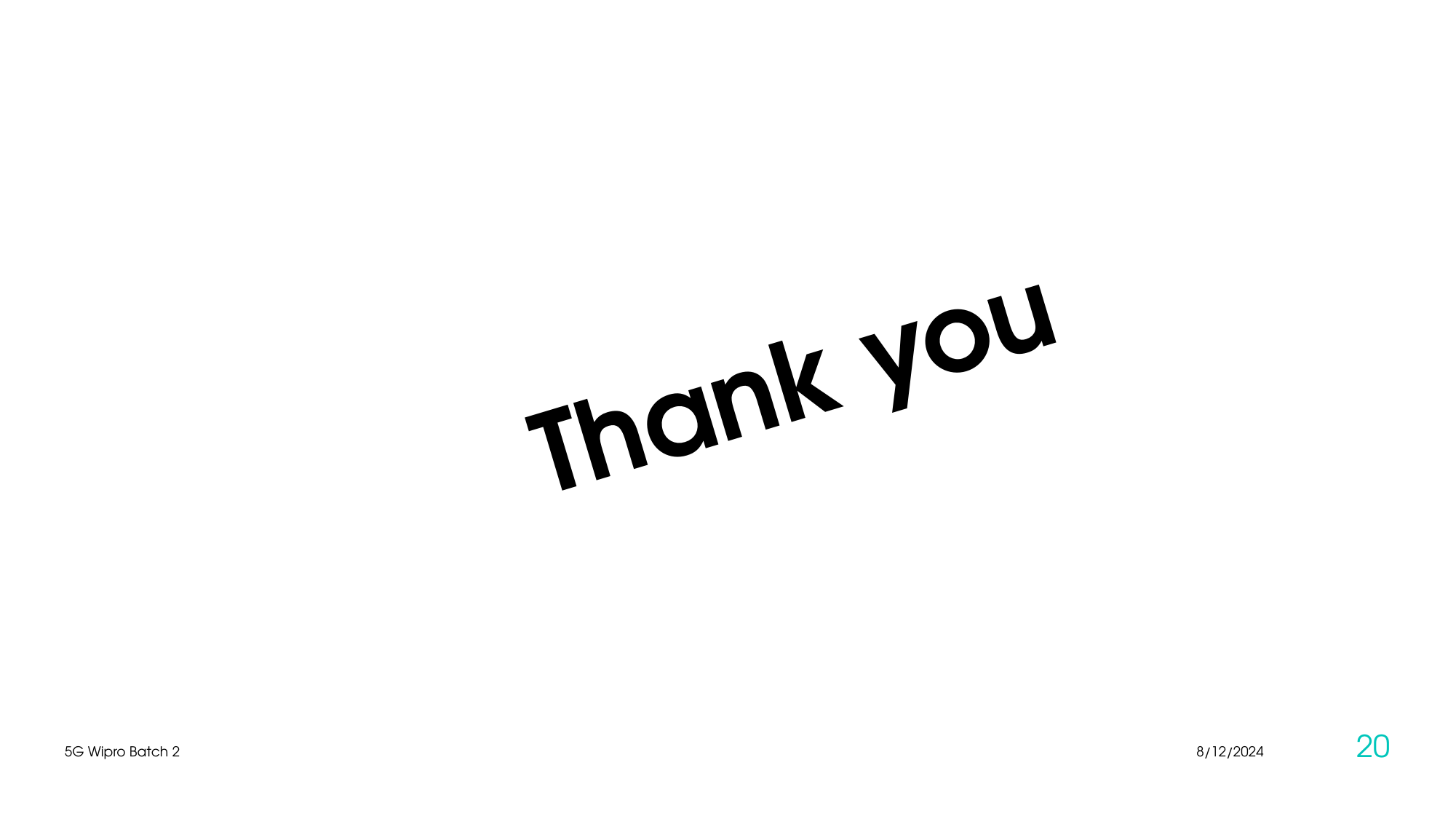

Thank you
20
5G Wipro Batch 2
8/12/2024